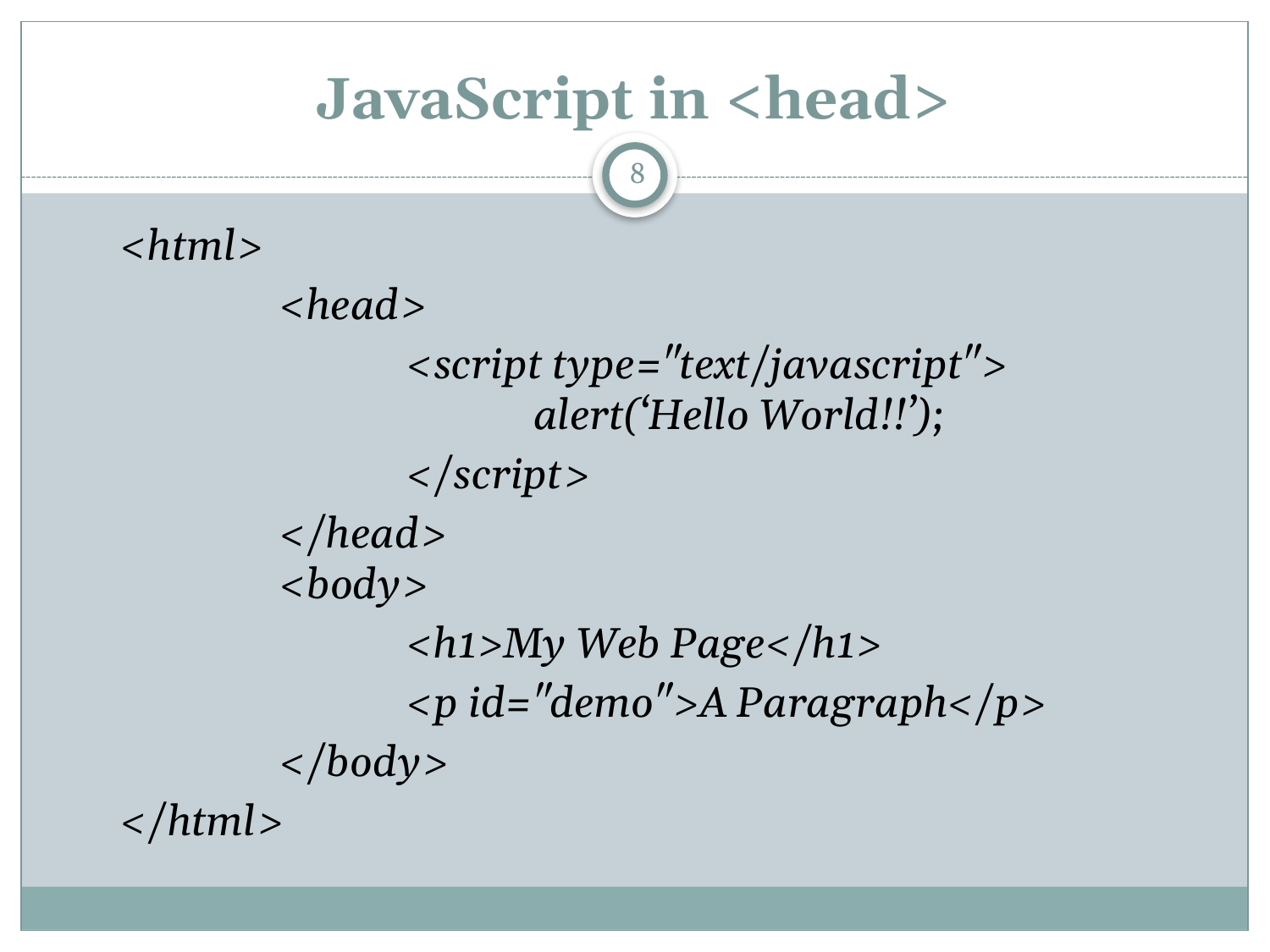

# JavaScript in <head>
8
<html>
		<head>
			<script type="text/javascript">
			alert(‘Hello World!!’);
			</script>
		</head>
	<body>
			<h1>My Web Page</h1>
			<p id="demo">A Paragraph</p>
		</body>
</html>